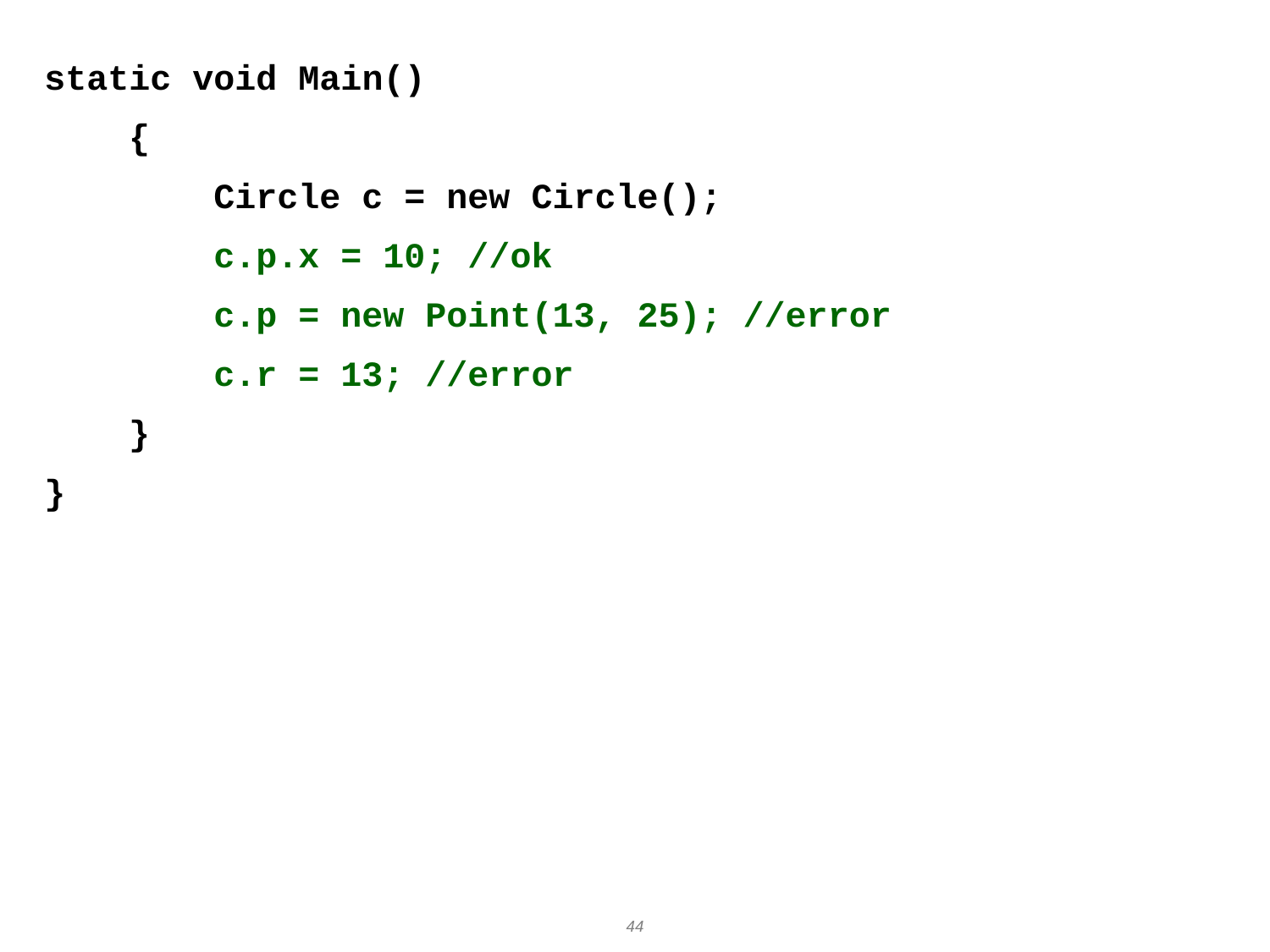

static void Main()
    {
        Circle c = new Circle();
        c.p.x = 10; //ok
        c.p = new Point(13, 25); //error
        c.r = 13; //error
    }
}

44